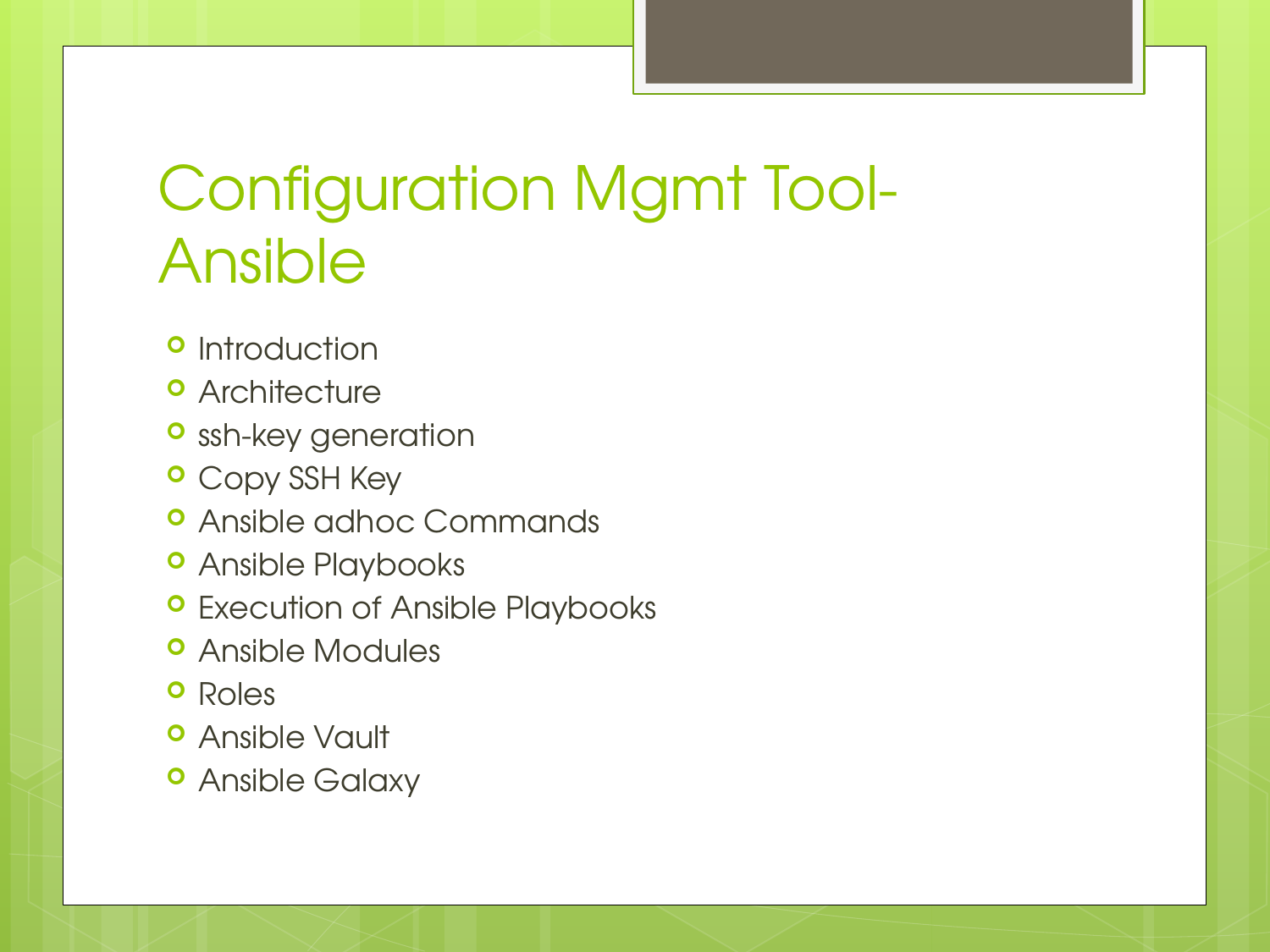

# Configuration Mgmt Tool-Ansible
Introduction
Architecture
ssh-key generation
Copy SSH Key
Ansible adhoc Commands
Ansible Playbooks
Execution of Ansible Playbooks
Ansible Modules
Roles
Ansible Vault
Ansible Galaxy